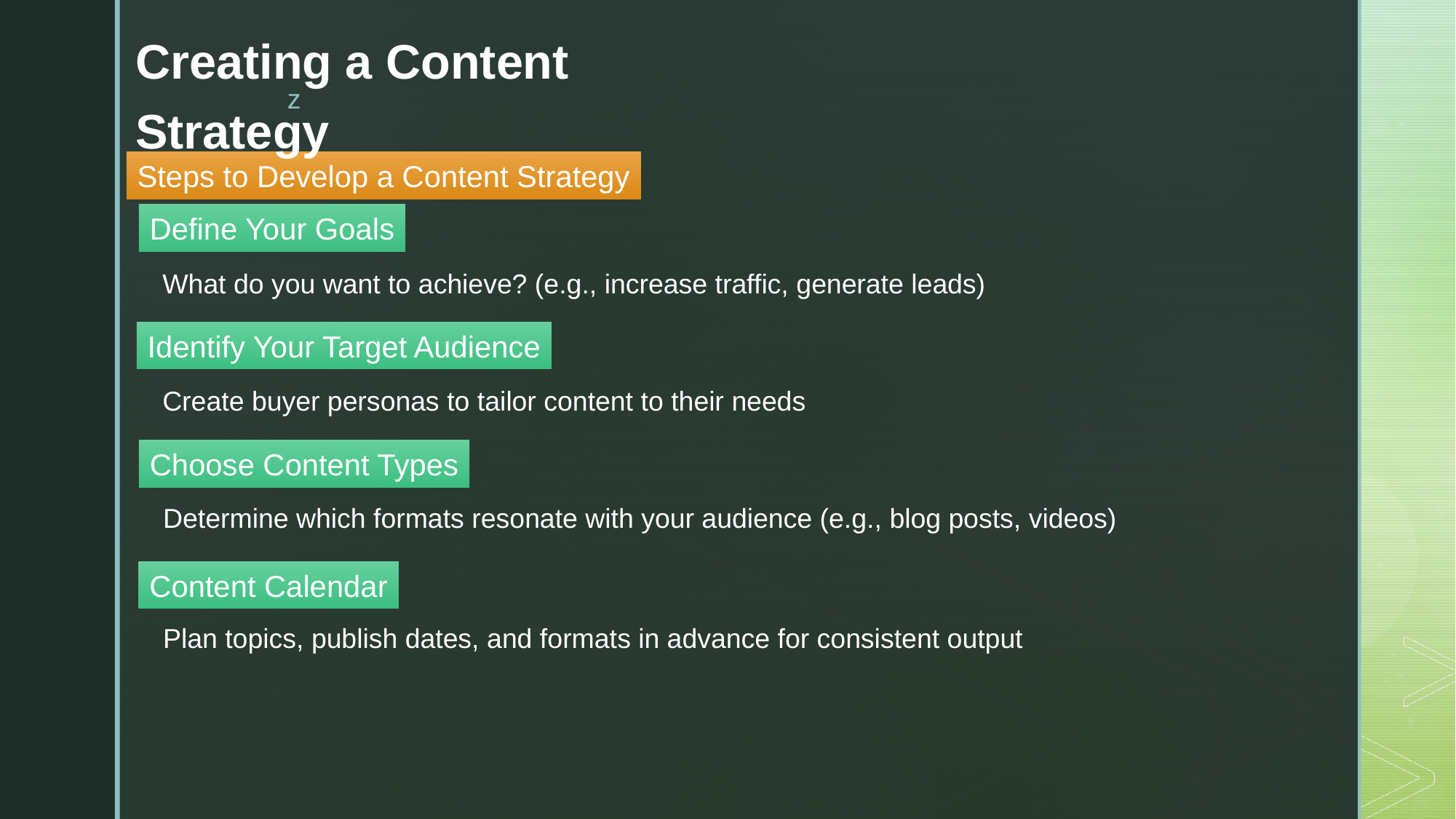

Creating a Content Strategy
Steps to Develop a Content Strategy
Define Your Goals
What do you want to achieve? (e.g., increase traffic, generate leads)
Identify Your Target Audience
Create buyer personas to tailor content to their needs
Choose Content Types
Determine which formats resonate with your audience (e.g., blog posts, videos)
Content Calendar
Plan topics, publish dates, and formats in advance for consistent output